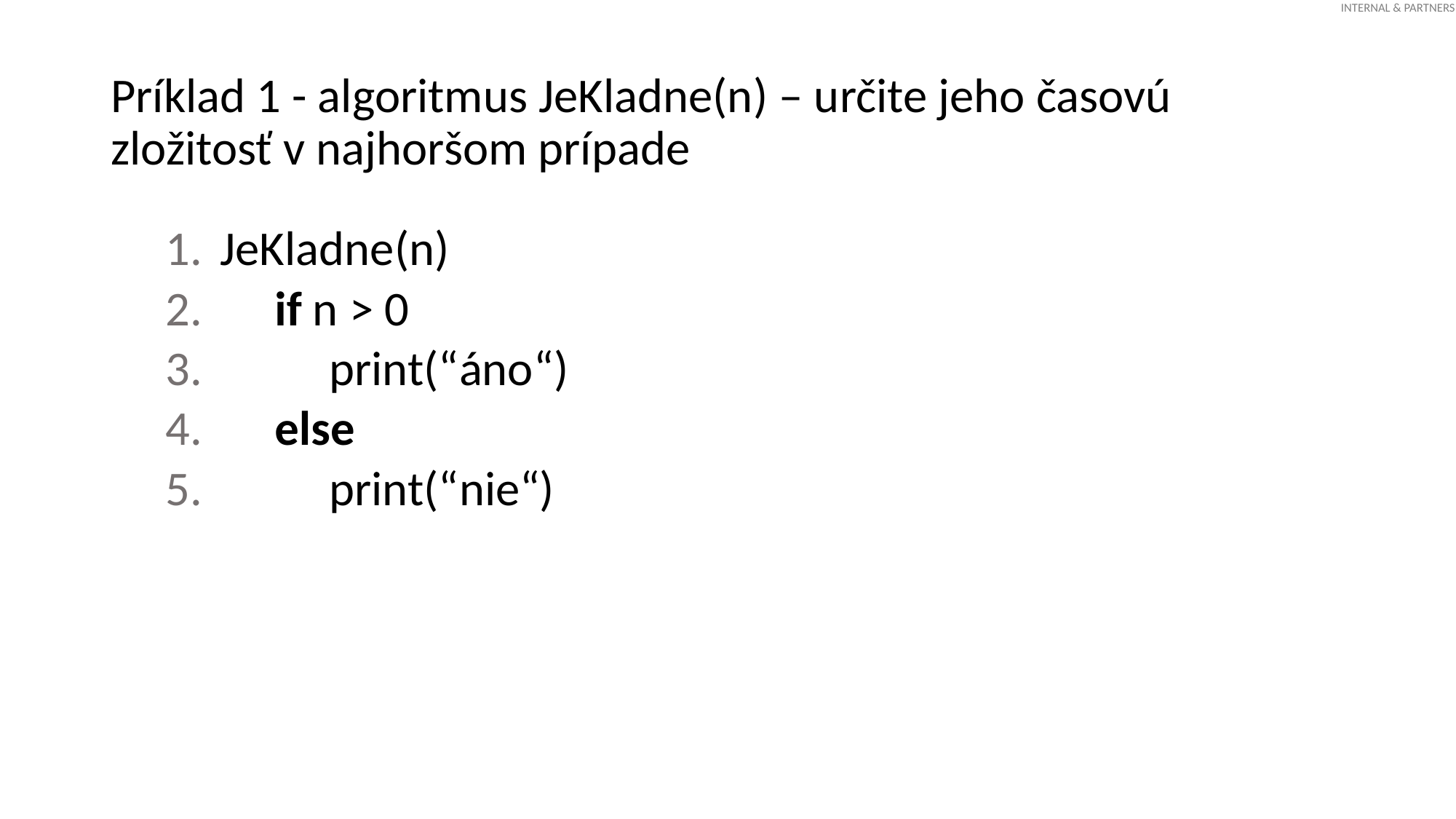

# Príklad 1 - algoritmus JeKladne(n) – určite jeho časovú zložitosť v najhoršom prípade
JeKladne(n)
     if n > 0
          print(“áno“)
     else
          print(“nie“)